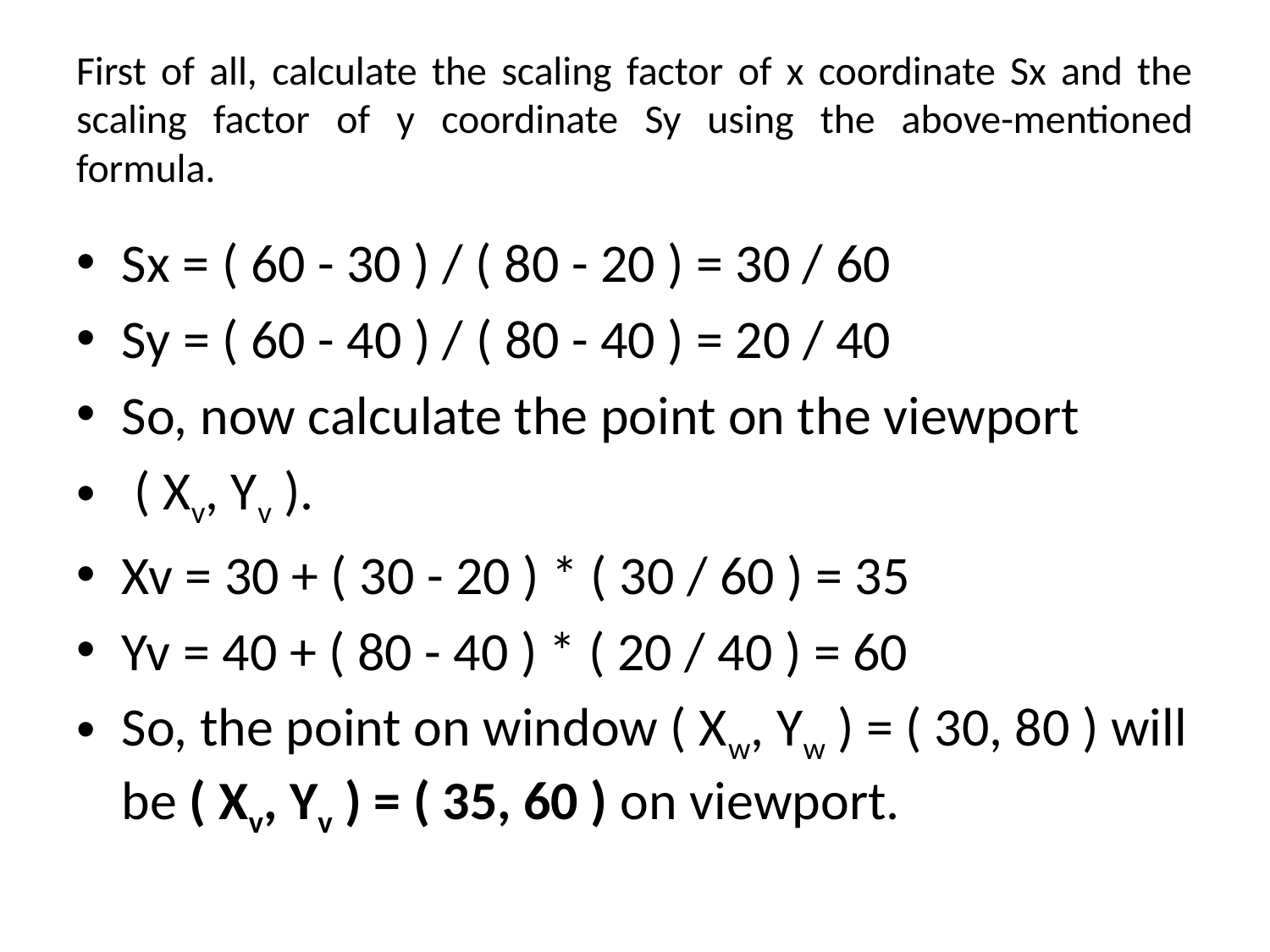

# First of all, calculate the scaling factor of x coordinate Sx and the scaling factor of y coordinate Sy using the above-mentioned formula.
Sx = ( 60 - 30 ) / ( 80 - 20 ) = 30 / 60
Sy = ( 60 - 40 ) / ( 80 - 40 ) = 20 / 40
So, now calculate the point on the viewport
 ( Xv, Yv ).
Xv = 30 + ( 30 - 20 ) * ( 30 / 60 ) = 35
Yv = 40 + ( 80 - 40 ) * ( 20 / 40 ) = 60
So, the point on window ( Xw, Yw ) = ( 30, 80 ) will be ( Xv, Yv ) = ( 35, 60 ) on viewport.